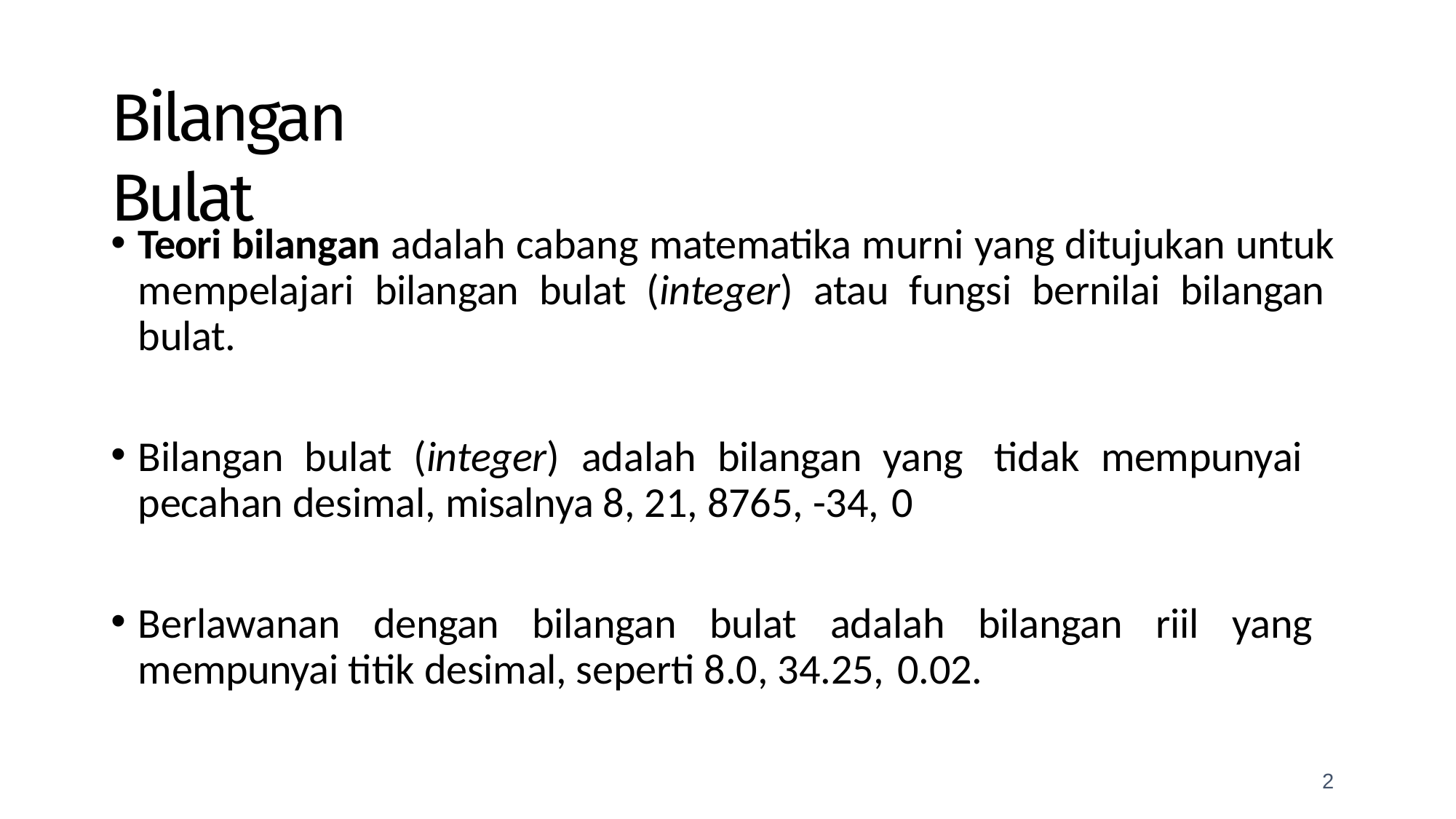

# Bilangan Bulat
Teori bilangan adalah cabang matematika murni yang ditujukan untuk  mempelajari bilangan bulat (integer) atau fungsi bernilai bilangan  bulat.

Bilangan bulat (integer) adalah bilangan yang tidak mempunyai   pecahan desimal, misalnya 8, 21, 8765, -34, 0

Berlawanan dengan bilangan bulat adalah bilangan riil yang  mempunyai titik desimal, seperti 8.0, 34.25, 0.02.
2